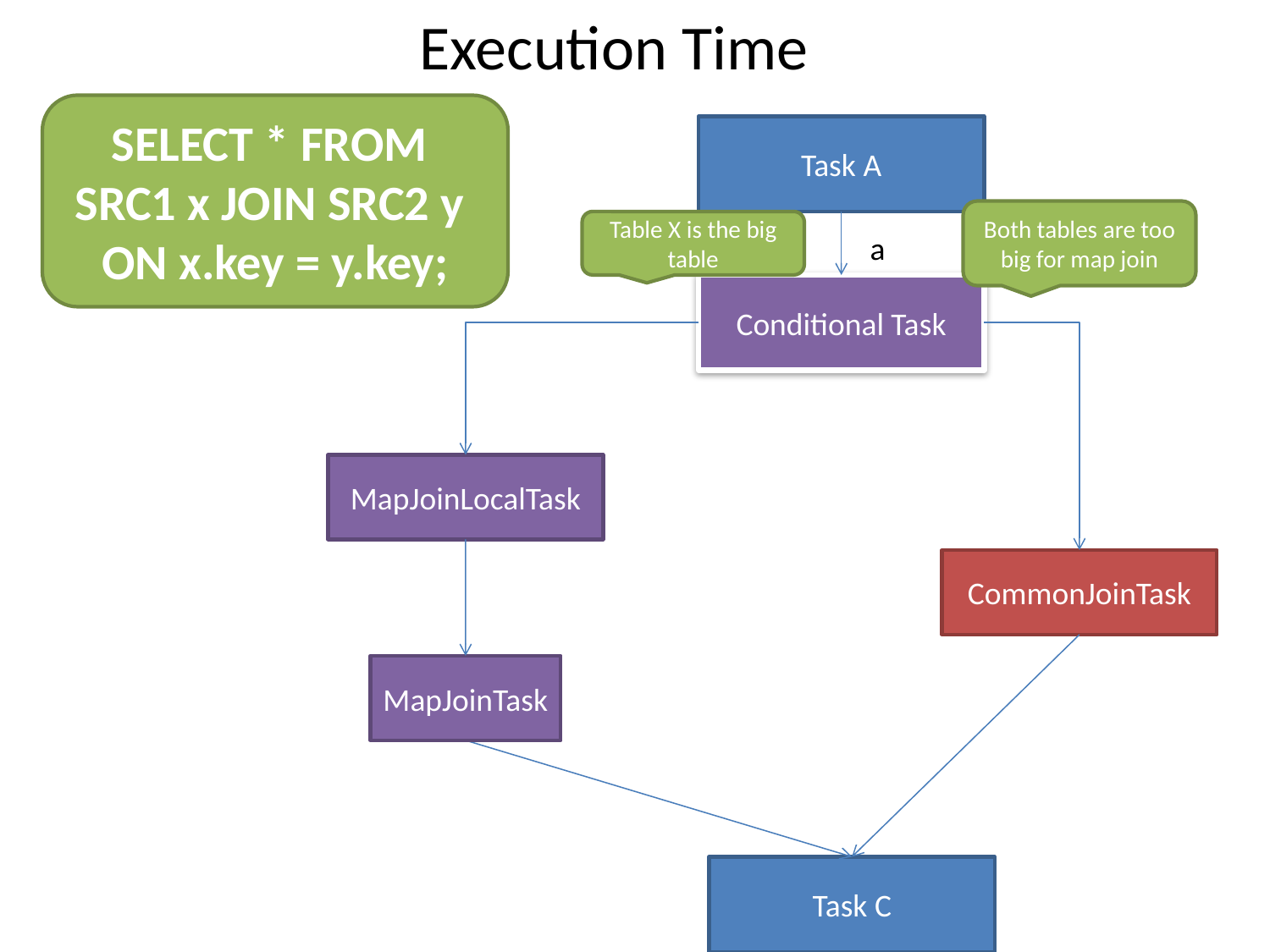

# Execution Time
SELECT * FROM
SRC1 x JOIN SRC2 y
ON x.key = y.key;
Task A
Both tables are too big for map join
Table X is the big table
a
Conditional Task
MapJoinLocalTask
CommonJoinTask
MapJoinTask
Task C